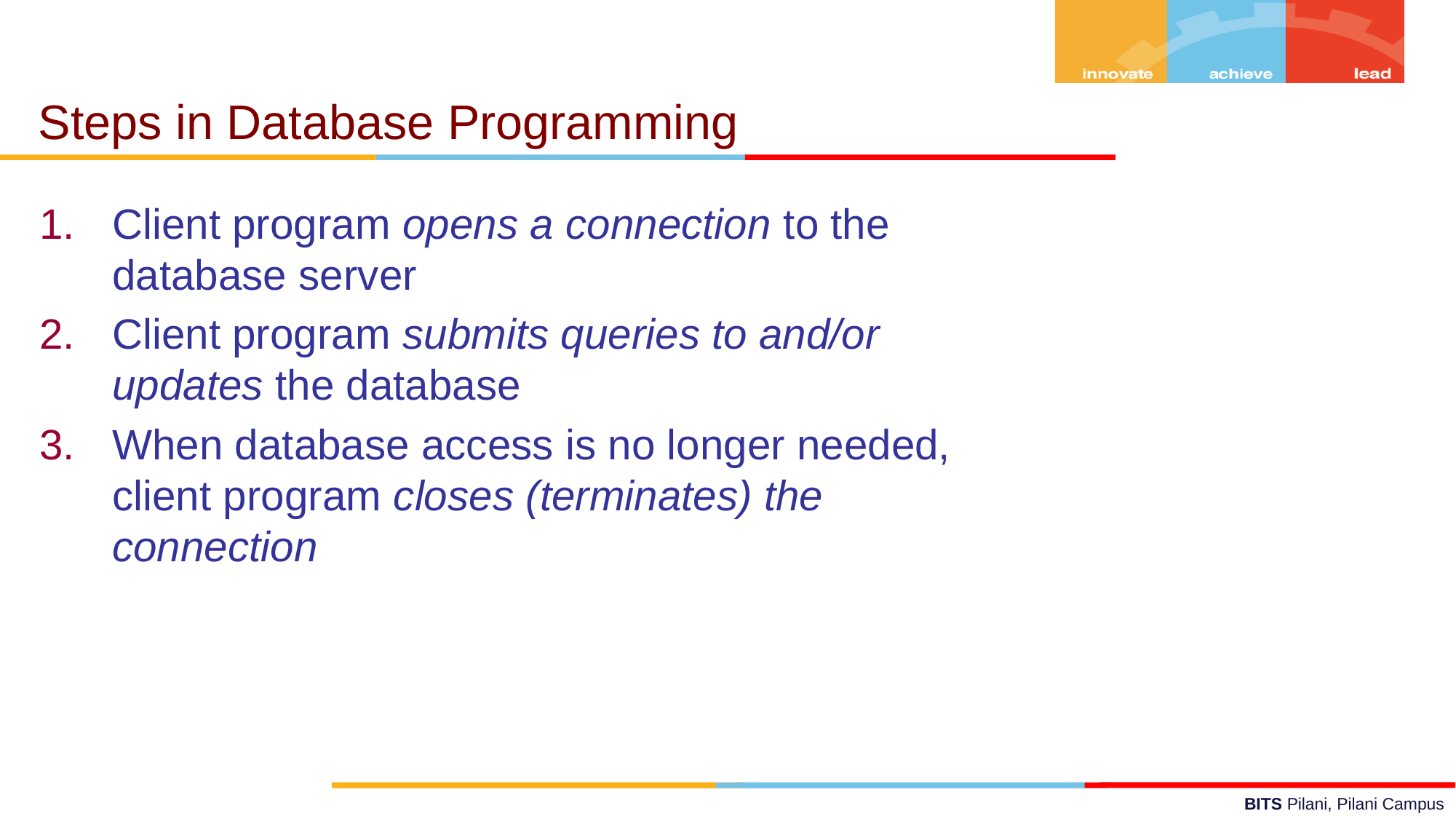

Steps in Database Programming
Client program opens a connection to the database server
Client program submits queries to and/or updates the database
When database access is no longer needed, client program closes (terminates) the connection